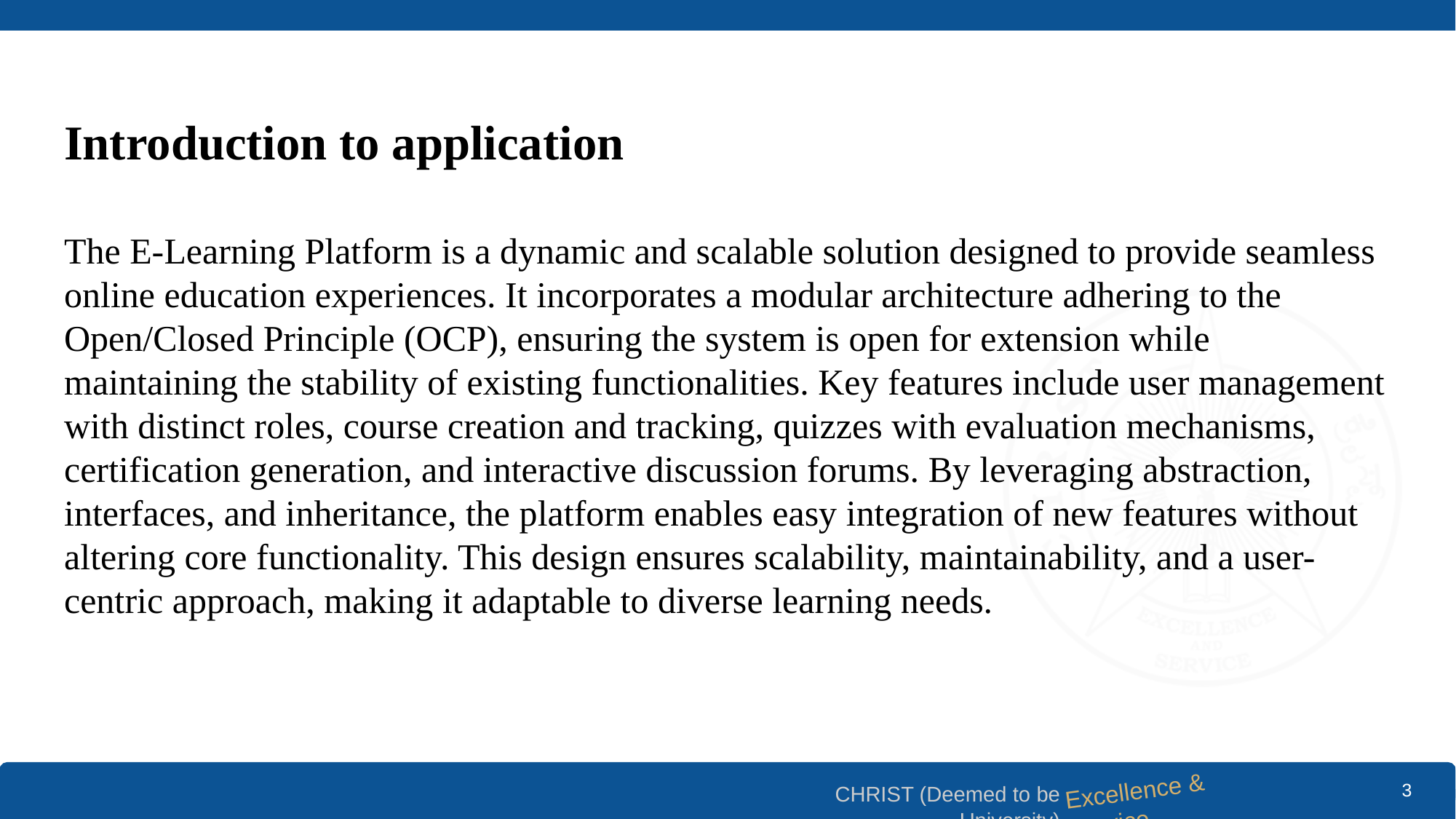

# Introduction to application The E-Learning Platform is a dynamic and scalable solution designed to provide seamless online education experiences. It incorporates a modular architecture adhering to the Open/Closed Principle (OCP), ensuring the system is open for extension while maintaining the stability of existing functionalities. Key features include user management with distinct roles, course creation and tracking, quizzes with evaluation mechanisms, certification generation, and interactive discussion forums. By leveraging abstraction, interfaces, and inheritance, the platform enables easy integration of new features without altering core functionality. This design ensures scalability, maintainability, and a user-centric approach, making it adaptable to diverse learning needs.

3